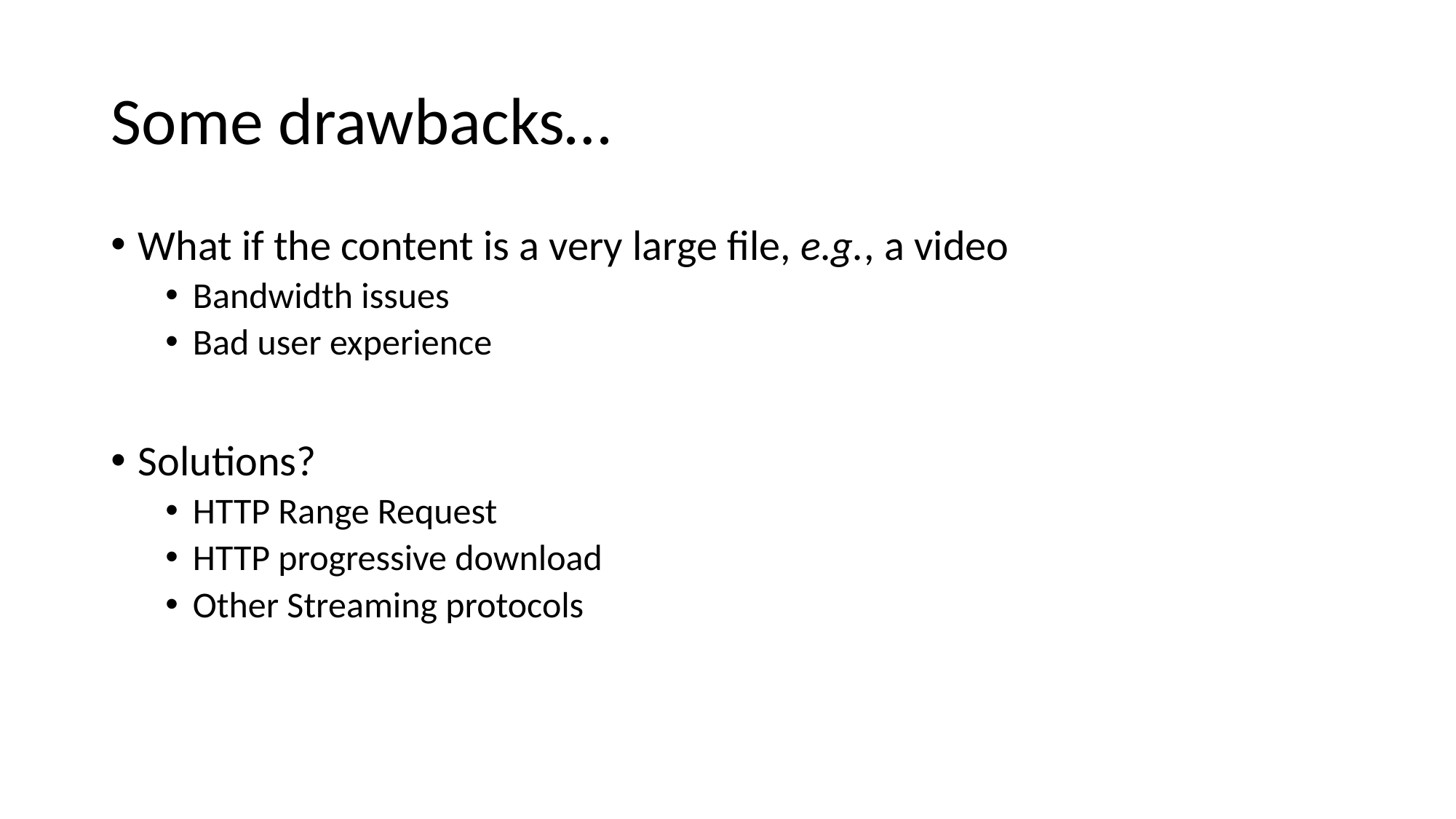

# Some drawbacks…
What if the content is a very large file, e.g., a video
Bandwidth issues
Bad user experience

Solutions?
HTTP Range Request
HTTP progressive download
Other Streaming protocols